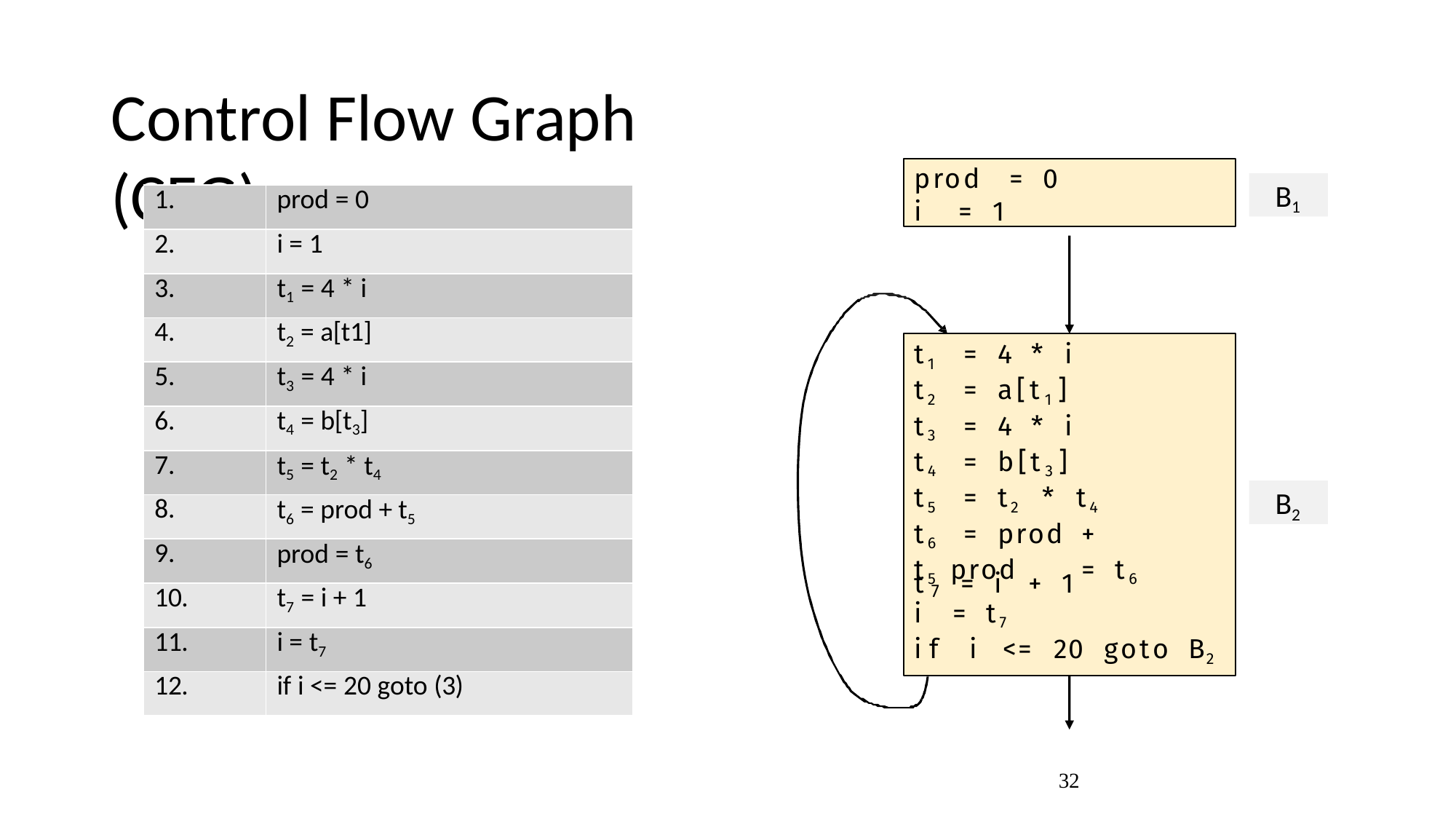

# Control Flow Graph (CFG)
prod	=	0
i	=	1
B1
| 1. | prod = 0 |
| --- | --- |
| 2. | i = 1 |
| 3. | t1 = 4 \* i |
| 4. | t2 = a[t1] |
| 5. | t3 = 4 \* i |
| 6. | t4 = b[t3] |
| 7. | t5 = t2 \* t4 |
| 8. | t6 = prod + t5 |
| 9. | prod = t6 |
| 10. | t7 = i + 1 |
| 11. | i = t7 |
| 12. | if i <= 20 goto (3) |

t1	=	4	*	i t2	=	a[t1] t3	=	4	*	i t4	=	b[t3] t5	=	t2		*		t4
t6	=	prod	+	t5 prod		=	t6
B2
t	=	i	+	1
7
i	=	t7
if	i	<=	20	goto	B2
32